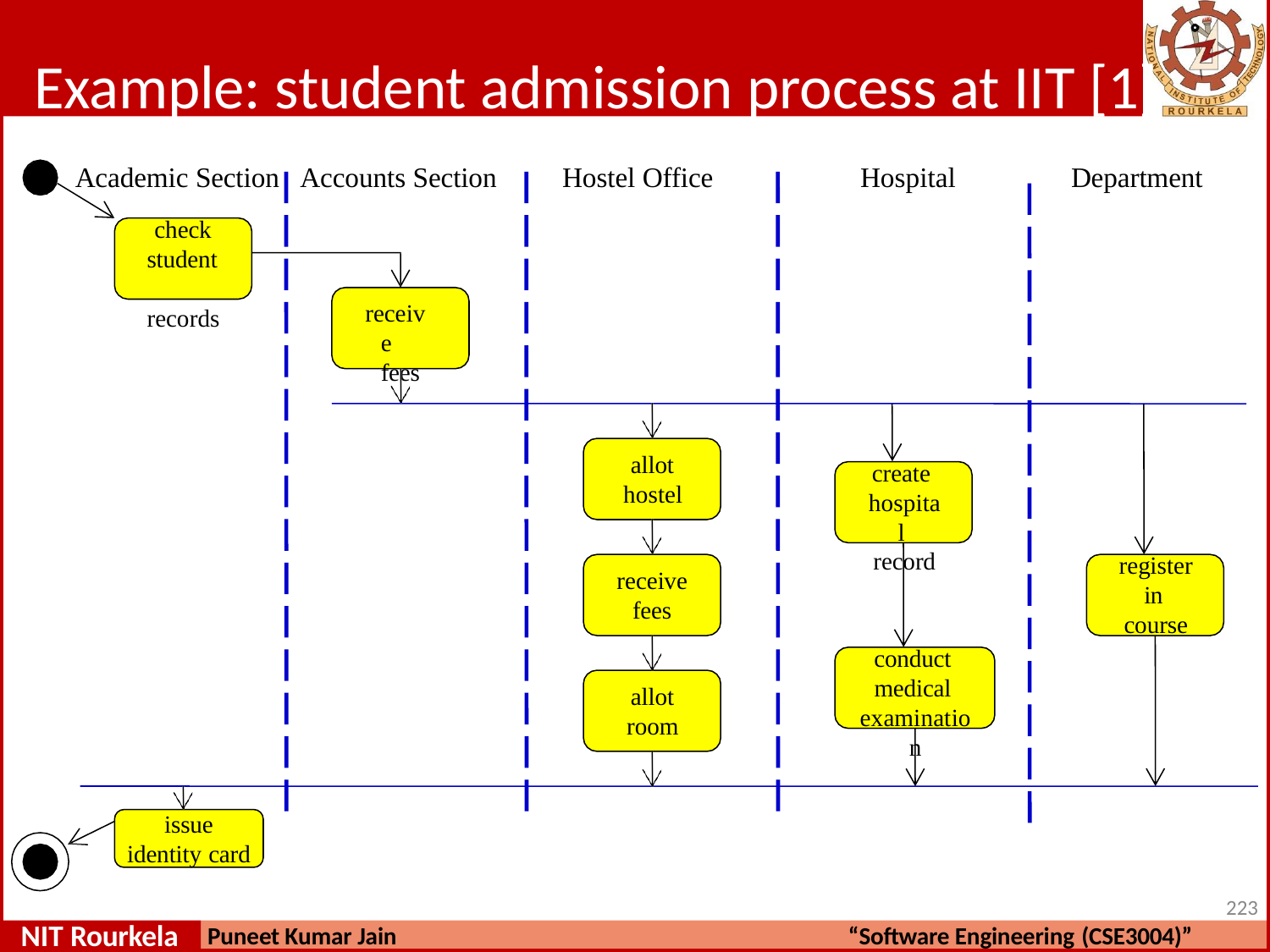

# Example: student admission process at IIT [1]
Academic Section
check  student  records
Accounts Section	Hostel Office	Hospital	Department

receive  fees

allot
hostel
create  hospital  record

register  in   course

receive
fees
conduct  medical  examination

allot
room

issue
identity card
223
NIT Rourkela
Puneet Kumar Jain
“Software Engineering (CSE3004)”